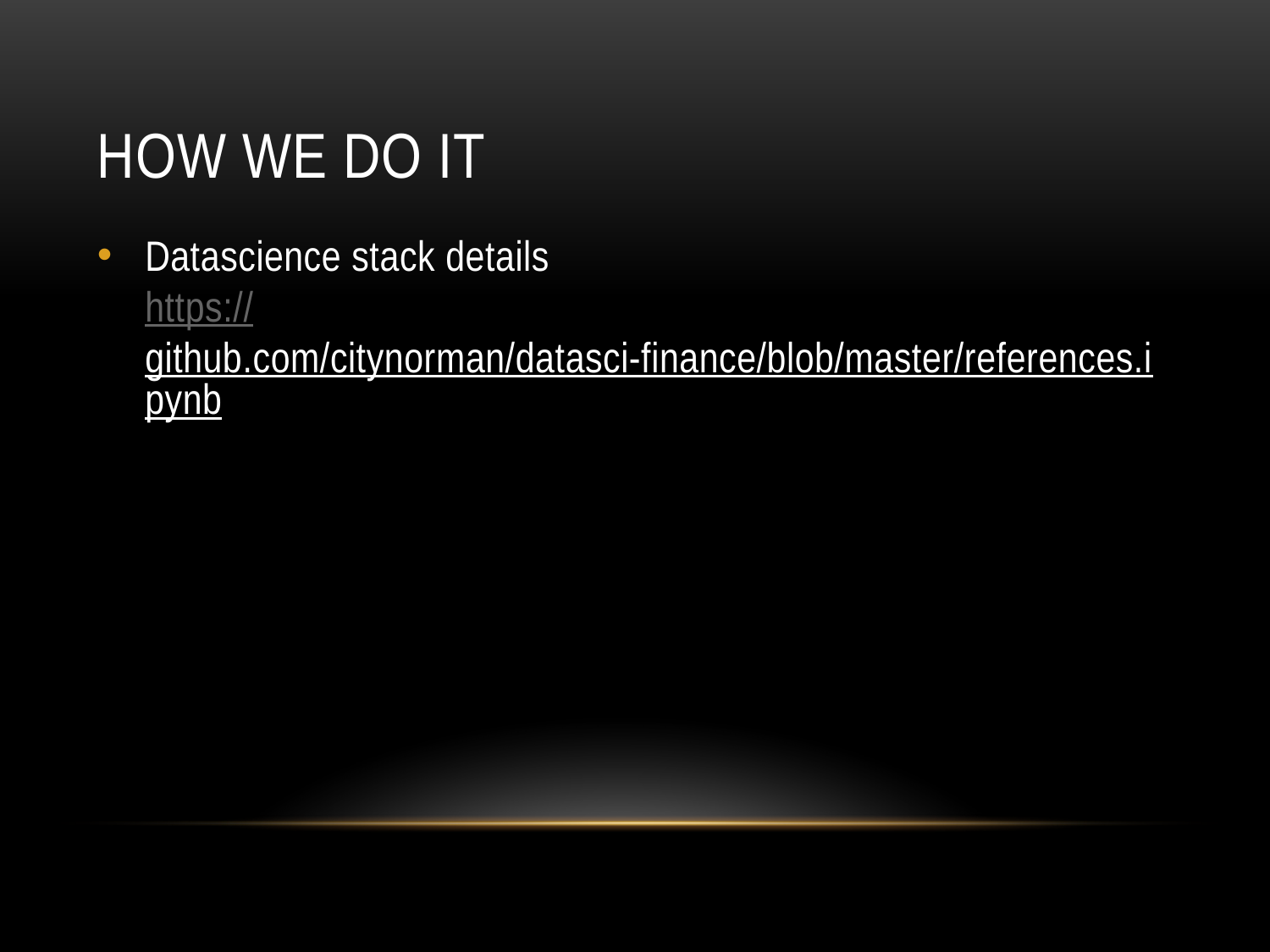

# HOW we do it
Datascience stack details
https://github.com/citynorman/datasci-finance/blob/master/references.ipynb